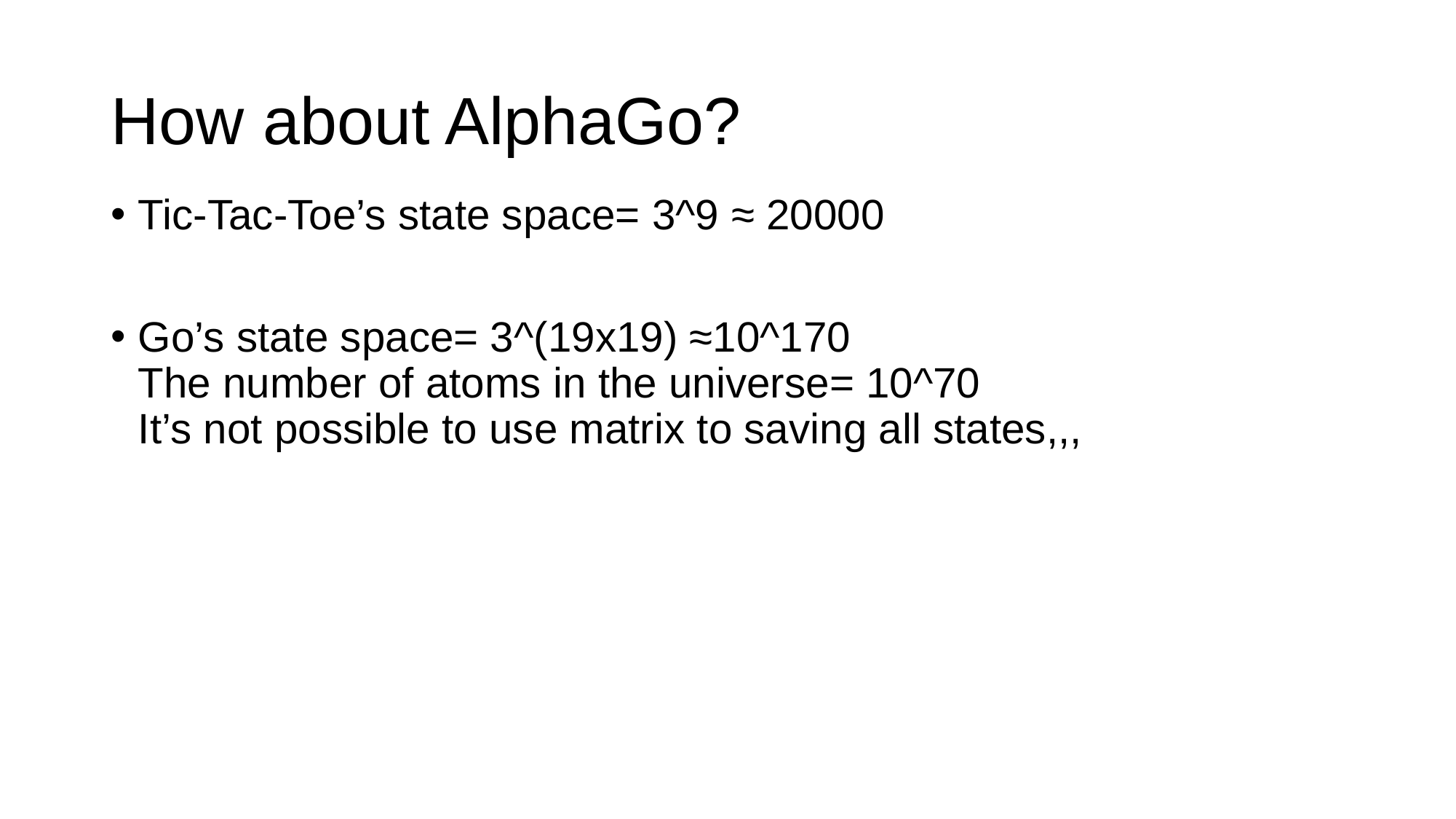

# How about AlphaGo?
Tic-Tac-Toe’s state space= 3^9 ≈ 20000

Go’s state space= 3^(19x19) ≈10^170
The number of atoms in the universe= 10^70
It’s not possible to use matrix to saving all states,,,